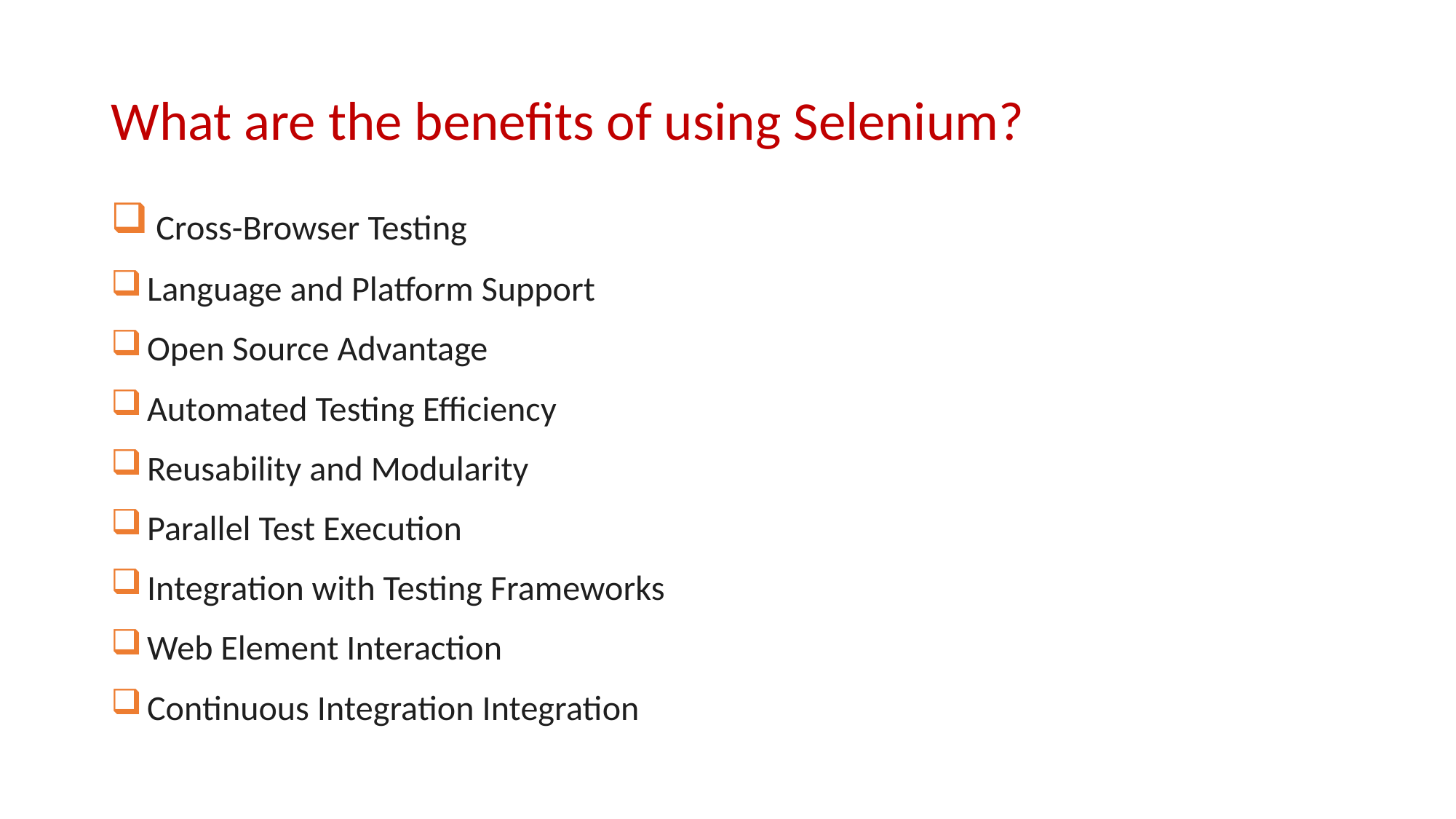

# What are the benefits of using Selenium?
 Cross-Browser Testing
 Language and Platform Support
 Open Source Advantage
 Automated Testing Efficiency
 Reusability and Modularity
 Parallel Test Execution
 Integration with Testing Frameworks
 Web Element Interaction
 Continuous Integration Integration